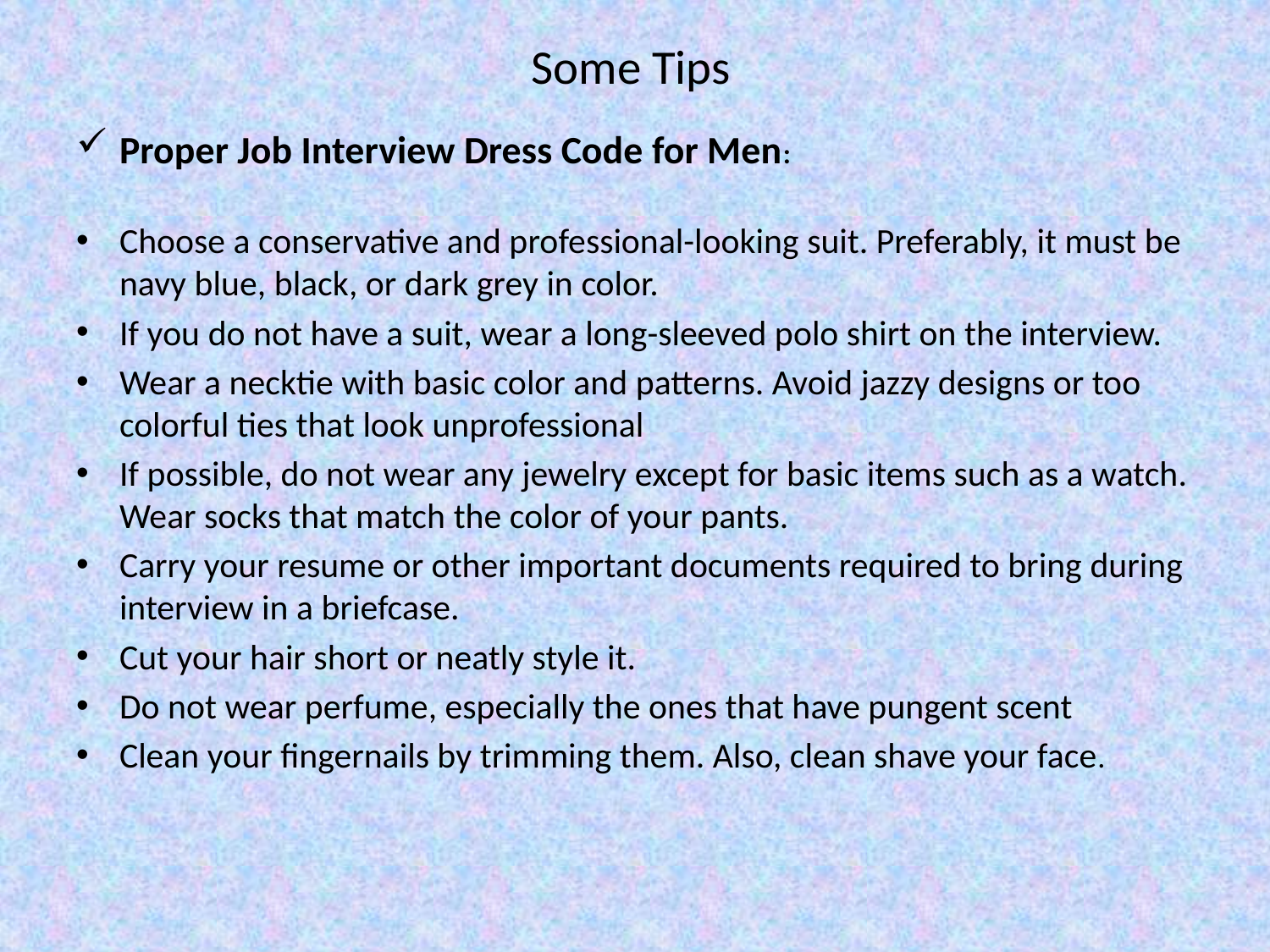

# Some Tips
Proper Job Interview Dress Code for Men:

Choose a conservative and professional-looking suit. Preferably, it must be navy blue, black, or dark grey in color.
If you do not have a suit, wear a long-sleeved polo shirt on the interview.
Wear a necktie with basic color and patterns. Avoid jazzy designs or too colorful ties that look unprofessional
If possible, do not wear any jewelry except for basic items such as a watch.
Wear socks that match the color of your pants.
Carry your resume or other important documents required to bring during interview in a briefcase.
Cut your hair short or neatly style it.
Do not wear perfume, especially the ones that have pungent scent
Clean your fingernails by trimming them. Also, clean shave your face.